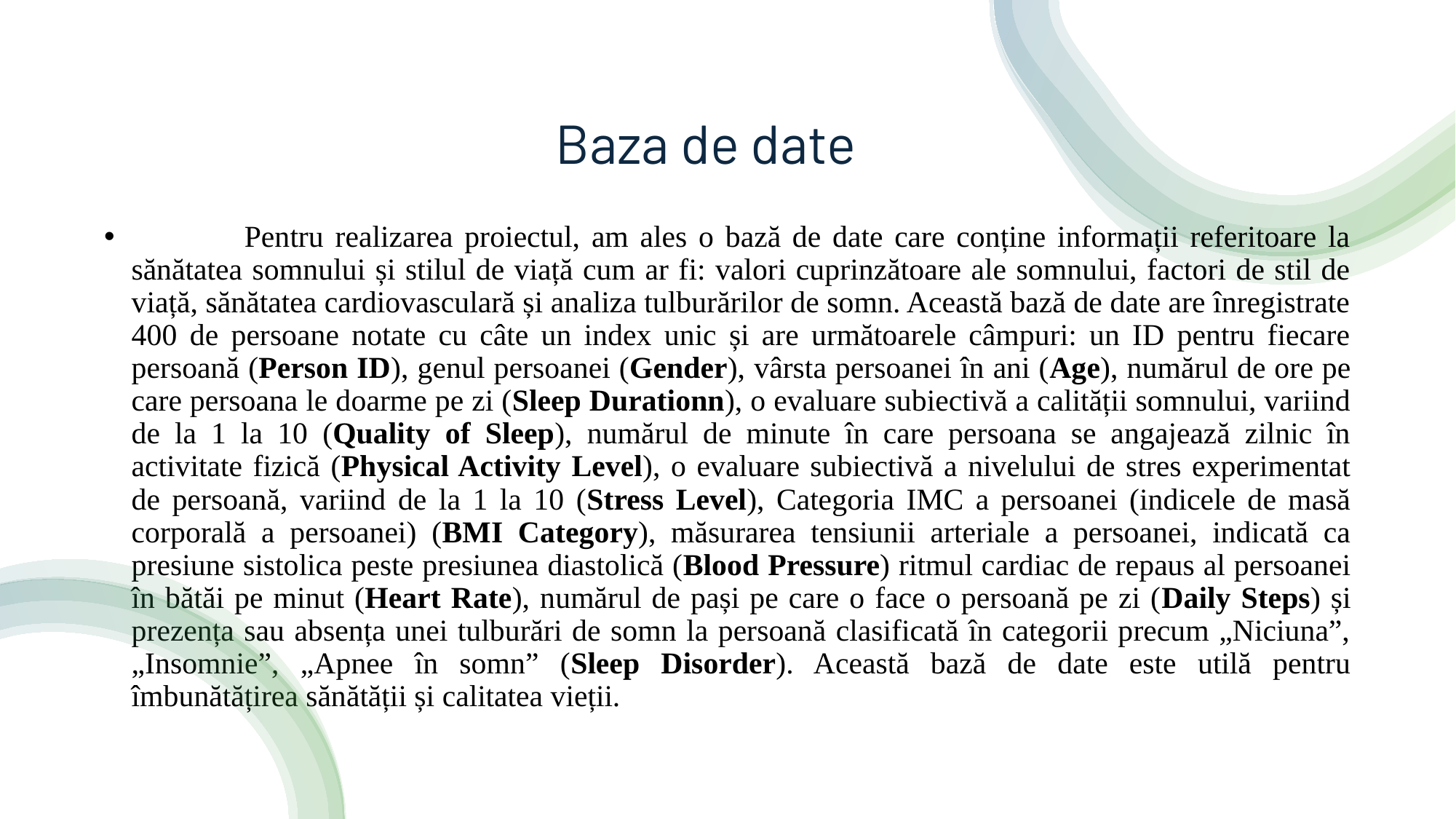

# Baza de date
 	Pentru realizarea proiectul, am ales o bază de date care conține informații referitoare la sănătatea somnului și stilul de viață cum ar fi: valori cuprinzătoare ale somnului, factori de stil de viață, sănătatea cardiovasculară și analiza tulburărilor de somn. Această bază de date are înregistrate 400 de persoane notate cu câte un index unic și are următoarele câmpuri: un ID pentru fiecare persoană (Person ID), genul persoanei (Gender), vârsta persoanei în ani (Age), numărul de ore pe care persoana le doarme pe zi (Sleep Durationn), o evaluare subiectivă a calității somnului, variind de la 1 la 10 (Quality of Sleep), numărul de minute în care persoana se angajează zilnic în activitate fizică (Physical Activity Level), o evaluare subiectivă a nivelului de stres experimentat de persoană, variind de la 1 la 10 (Stress Level), Categoria IMC a persoanei (indicele de masă corporală a persoanei) (BMI Category), măsurarea tensiunii arteriale a persoanei, indicată ca presiune sistolica peste presiunea diastolică (Blood Pressure) ritmul cardiac de repaus al persoanei în bătăi pe minut (Heart Rate), numărul de pași pe care o face o persoană pe zi (Daily Steps) și prezența sau absența unei tulburări de somn la persoană clasificată în categorii precum „Niciuna”, „Insomnie”, „Apnee în somn” (Sleep Disorder). Această bază de date este utilă pentru îmbunătățirea sănătății și calitatea vieții.